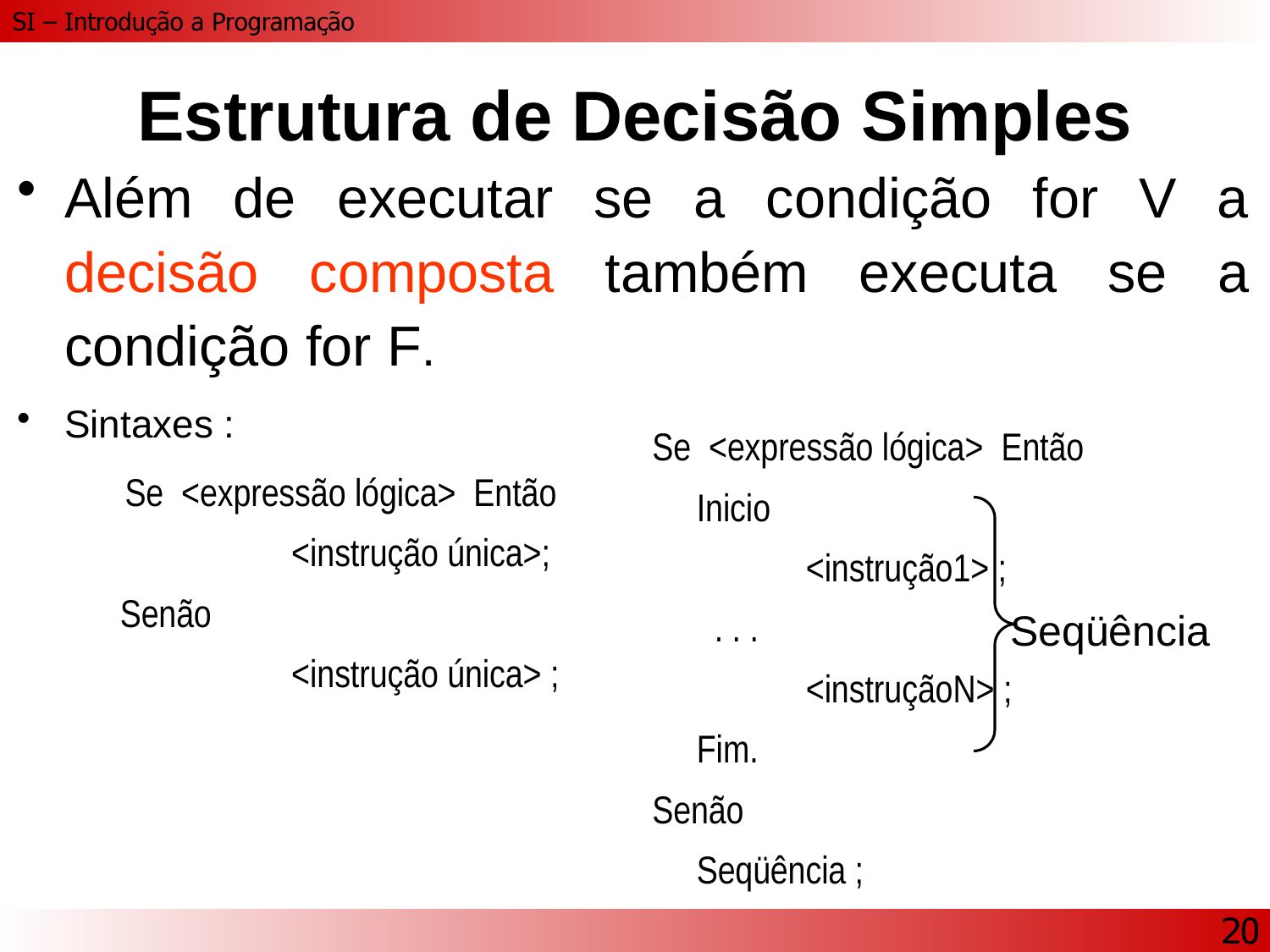

# Estrutura de Decisão Simples
Além de executar se a condição for V a decisão composta também executa se a condição for F.
Sintaxes :
     Se  <expressão lógica>  Então
	     <instrução única>;
Senão
	     <instrução única> ;

Se  <expressão lógica>  Então
     Inicio
	   <instrução1> ;
       . . .
	   <instruçãoN> ;
     Fim.
Senão
     Seqüência ;

Seqüência
20